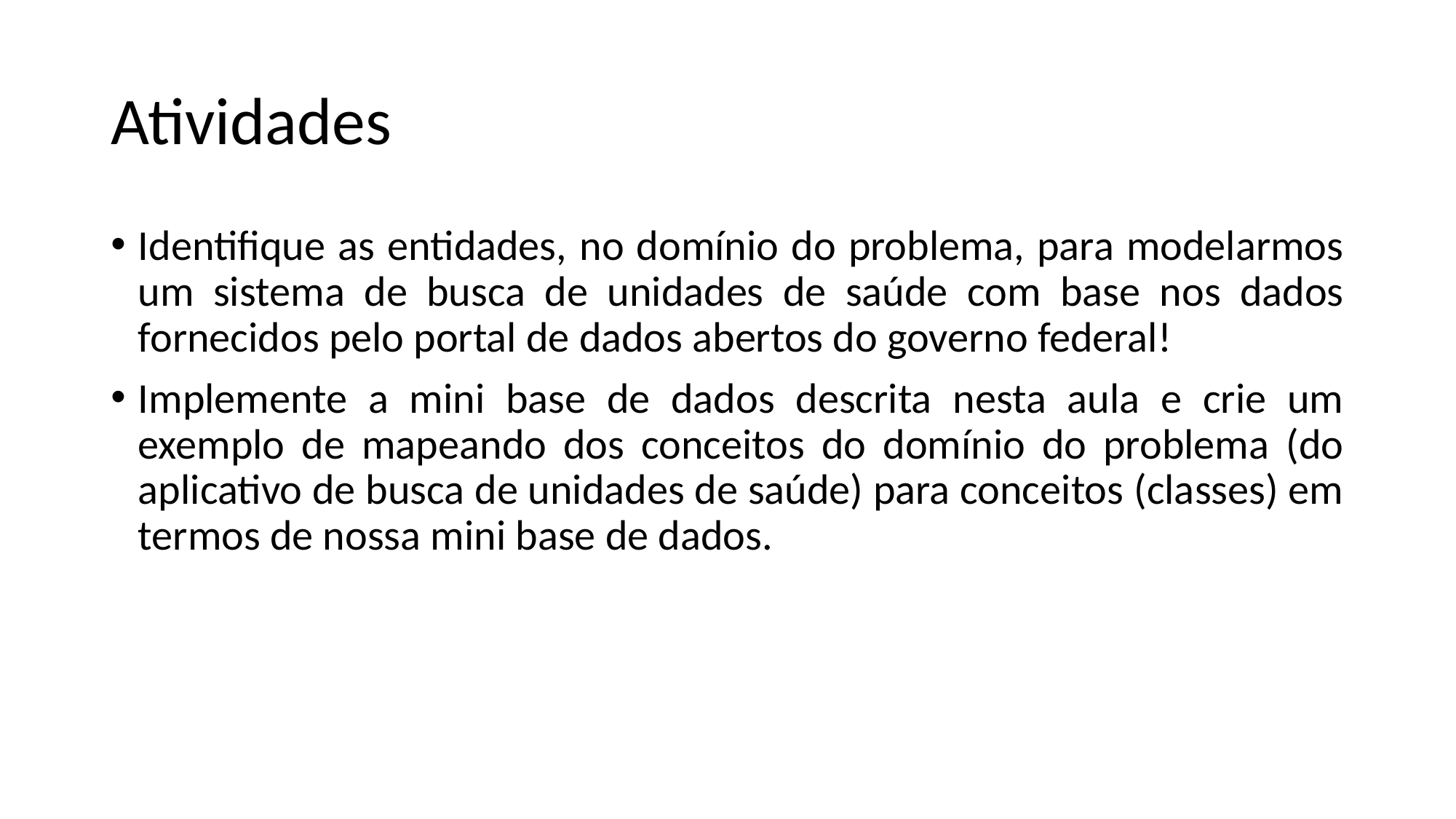

# Atividades
Identifique as entidades, no domínio do problema, para modelarmos um sistema de busca de unidades de saúde com base nos dados fornecidos pelo portal de dados abertos do governo federal!
Implemente a mini base de dados descrita nesta aula e crie um exemplo de mapeando dos conceitos do domínio do problema (do aplicativo de busca de unidades de saúde) para conceitos (classes) em termos de nossa mini base de dados.